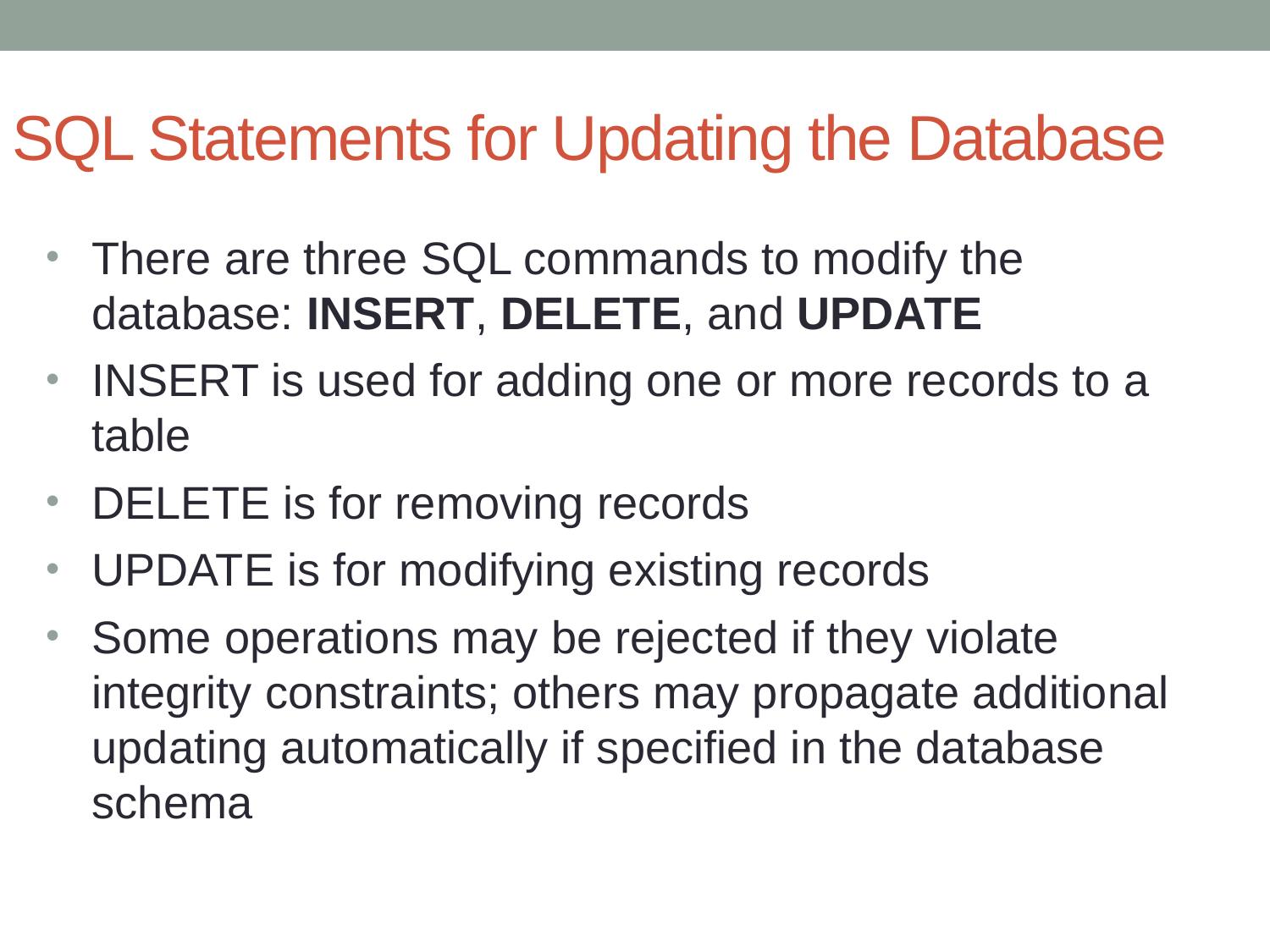

# SQL Statements for Updating the Database
There are three SQL commands to modify the database: INSERT, DELETE, and UPDATE
INSERT is used for adding one or more records to a table
DELETE is for removing records
UPDATE is for modifying existing records
Some operations may be rejected if they violate integrity constraints; others may propagate additional updating automatically if specified in the database schema